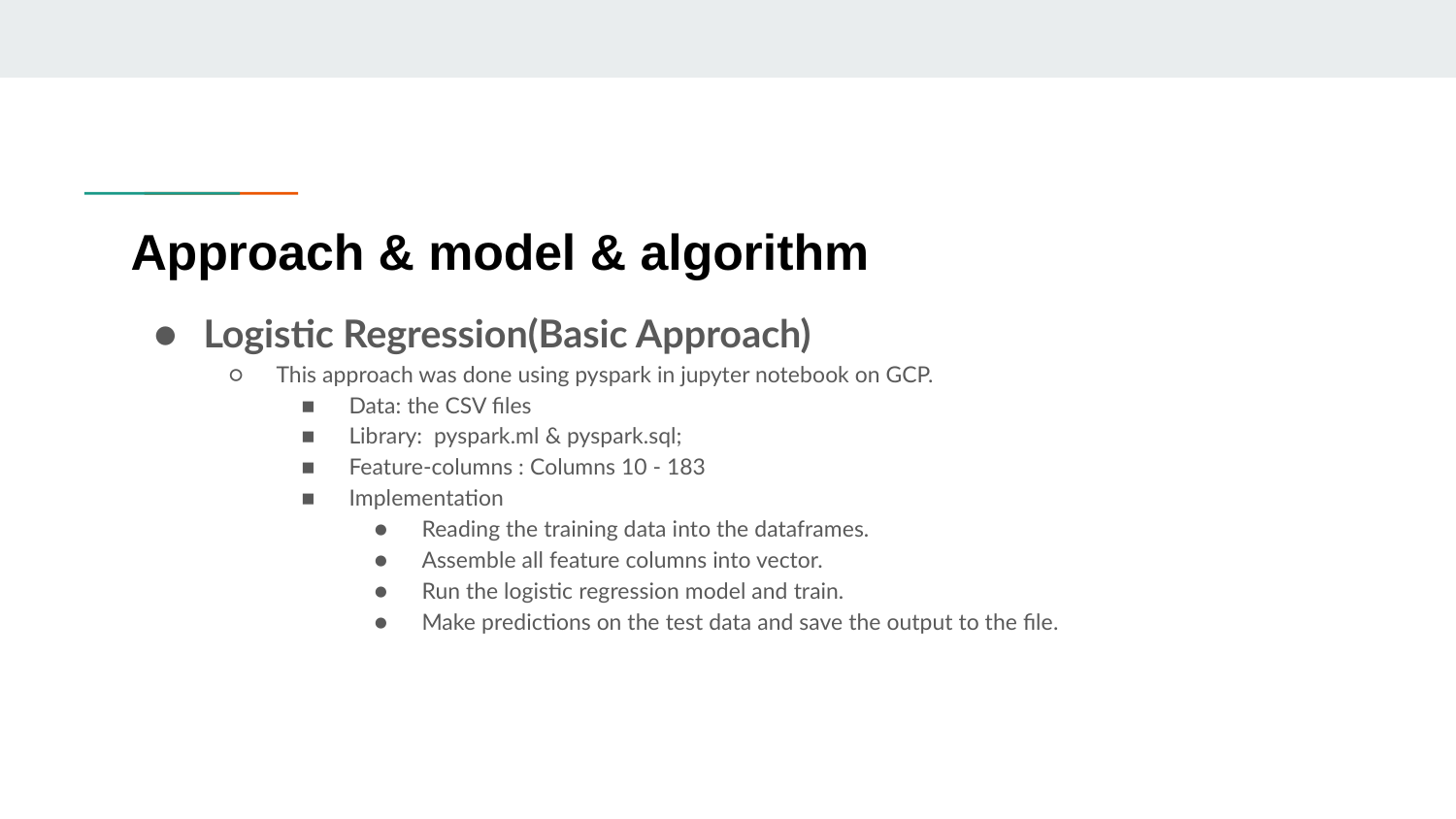

# Approach & model & algorithm
Logistic Regression(Basic Approach)
This approach was done using pyspark in jupyter notebook on GCP.
Data: the CSV files
Library:  pyspark.ml & pyspark.sql;
Feature-columns : Columns 10 - 183
Implementation
Reading the training data into the dataframes.
Assemble all feature columns into vector.
Run the logistic regression model and train.
Make predictions on the test data and save the output to the file.